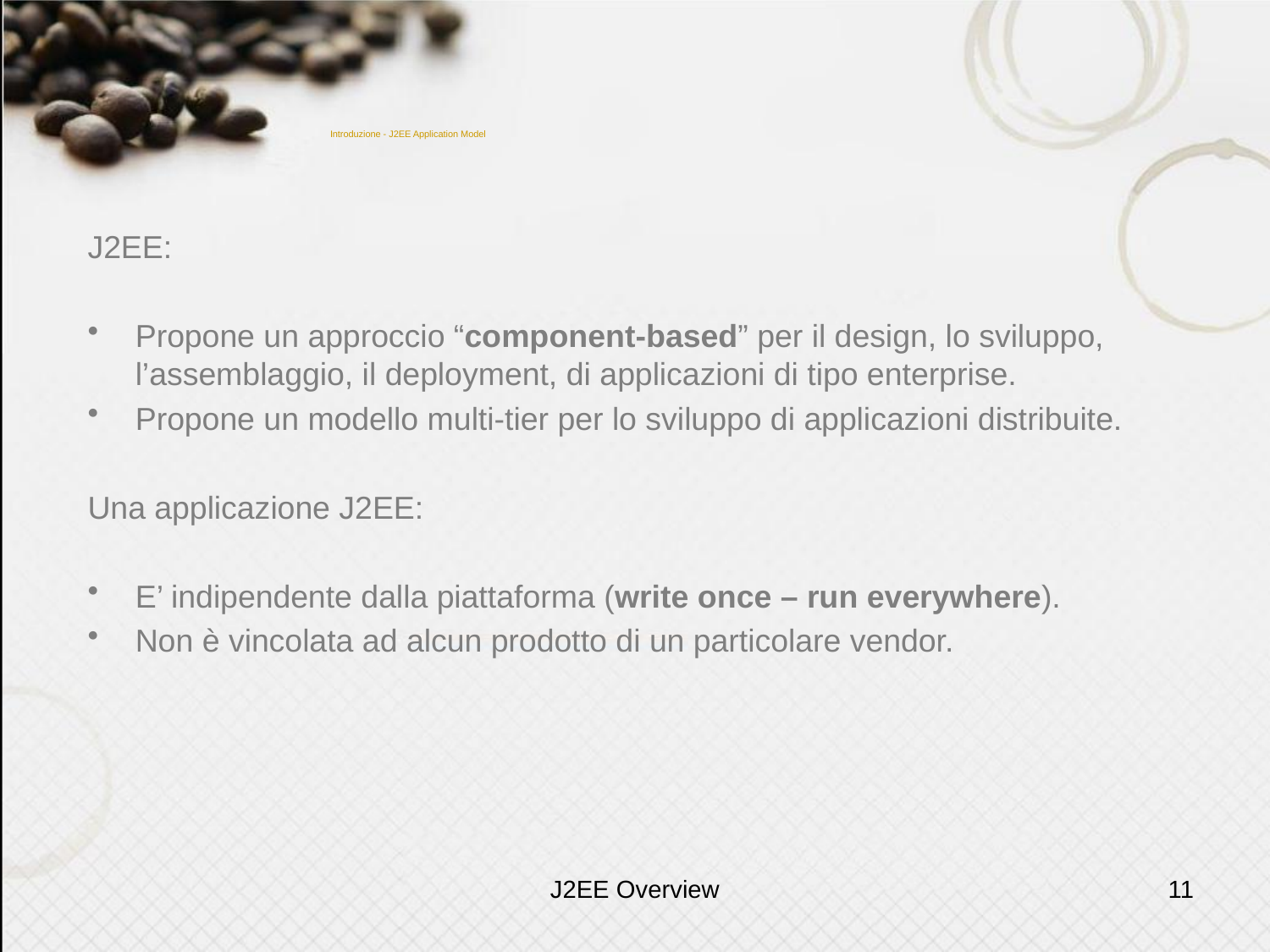

# Introduzione - J2EE Application Model

J2EE:

Propone un approccio “component-based” per il design, lo sviluppo, l’assemblaggio, il deployment, di applicazioni di tipo enterprise.
Propone un modello multi-tier per lo sviluppo di applicazioni distribuite.

Una applicazione J2EE:

E’ indipendente dalla piattaforma (write once – run everywhere).
Non è vincolata ad alcun prodotto di un particolare vendor.

J2EE Overview
11